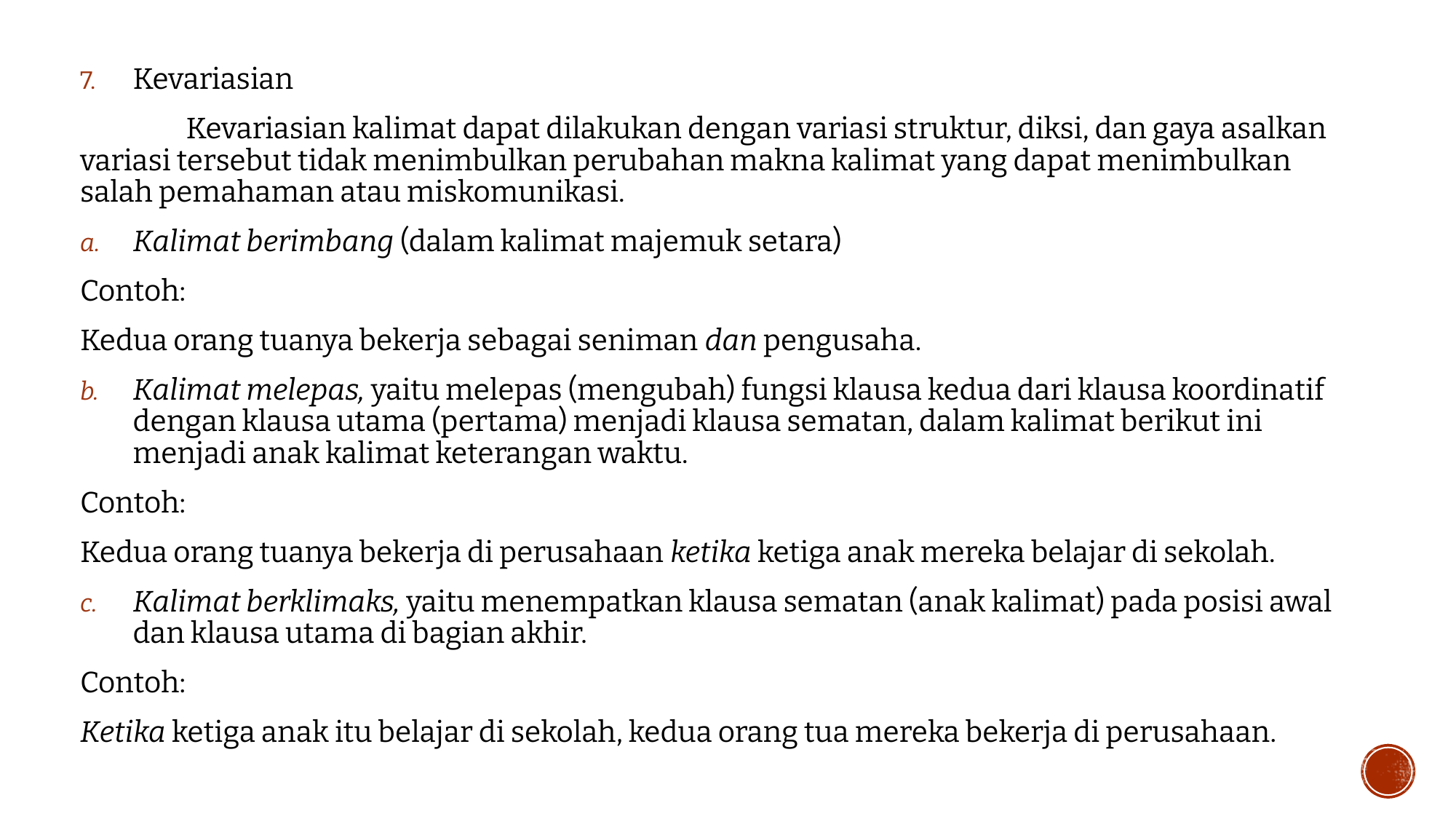

Kevariasian
	Kevariasian kalimat dapat dilakukan dengan variasi struktur, diksi, dan gaya asalkan variasi tersebut tidak menimbulkan perubahan makna kalimat yang dapat menimbulkan salah pemahaman atau miskomunikasi.
Kalimat berimbang (dalam kalimat majemuk setara)
Contoh:
Kedua orang tuanya bekerja sebagai seniman dan pengusaha.
Kalimat melepas, yaitu melepas (mengubah) fungsi klausa kedua dari klausa koordinatif dengan klausa utama (pertama) menjadi klausa sematan, dalam kalimat berikut ini menjadi anak kalimat keterangan waktu.
Contoh:
Kedua orang tuanya bekerja di perusahaan ketika ketiga anak mereka belajar di sekolah.
Kalimat berklimaks, yaitu menempatkan klausa sematan (anak kalimat) pada posisi awal dan klausa utama di bagian akhir.
Contoh:
Ketika ketiga anak itu belajar di sekolah, kedua orang tua mereka bekerja di perusahaan.